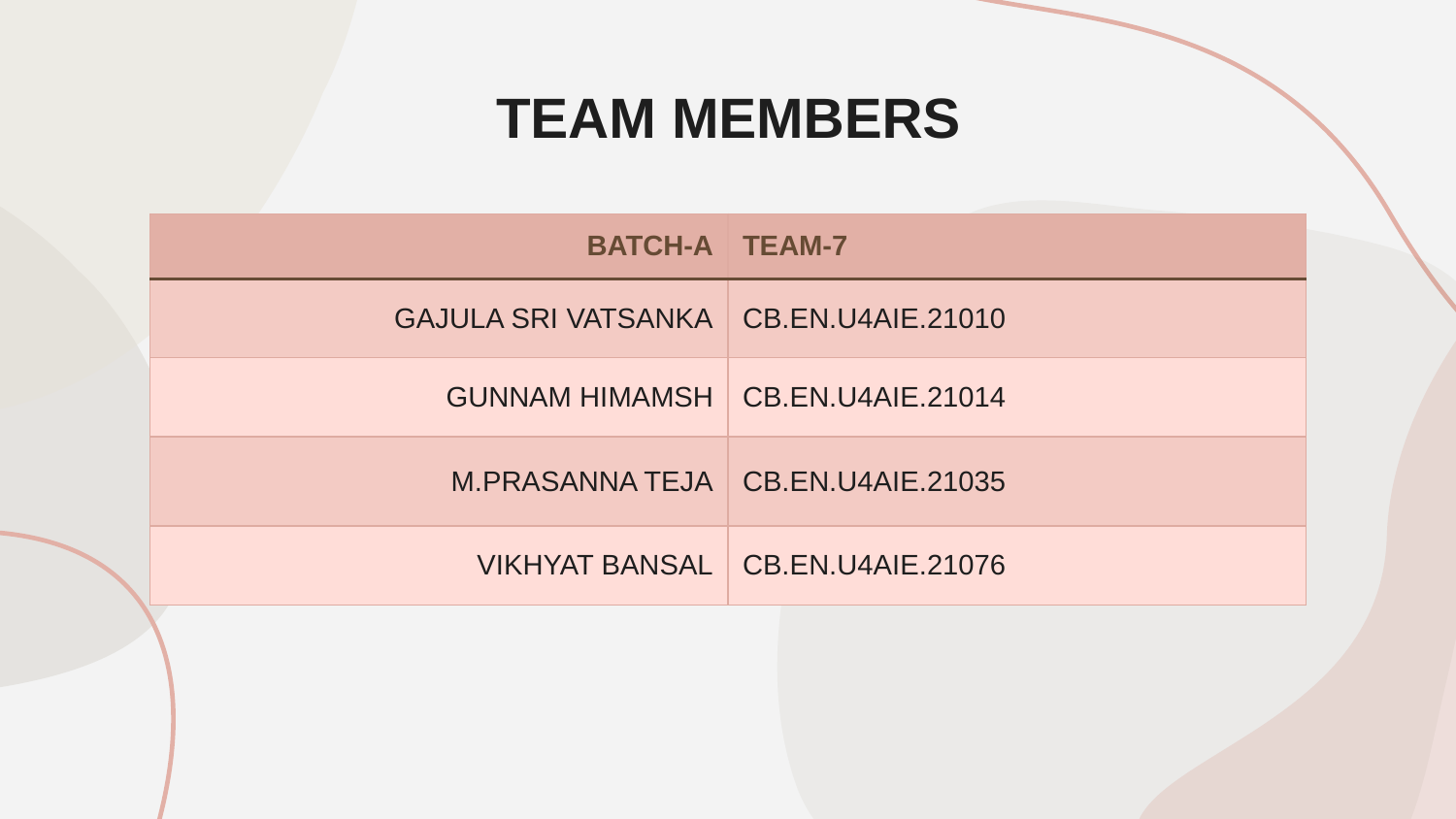

# TEAM MEMBERS
| BATCH-A​​​​ | TEAM-7​​​​ |
| --- | --- |
| GAJULA SRI VATSANKA​​​​ | CB.EN.U4AIE.21010​​​​ |
| GUNNAM HIMAMSH​​​​ | CB.EN.U4AIE.21014​​​​ |
| M.PRASANNA TEJA​​​​ | CB.EN.U4AIE.21035​​​​ |
| VIKHYAT BANSAL​​​​ | CB.EN.U4AIE.21076​​​​ |